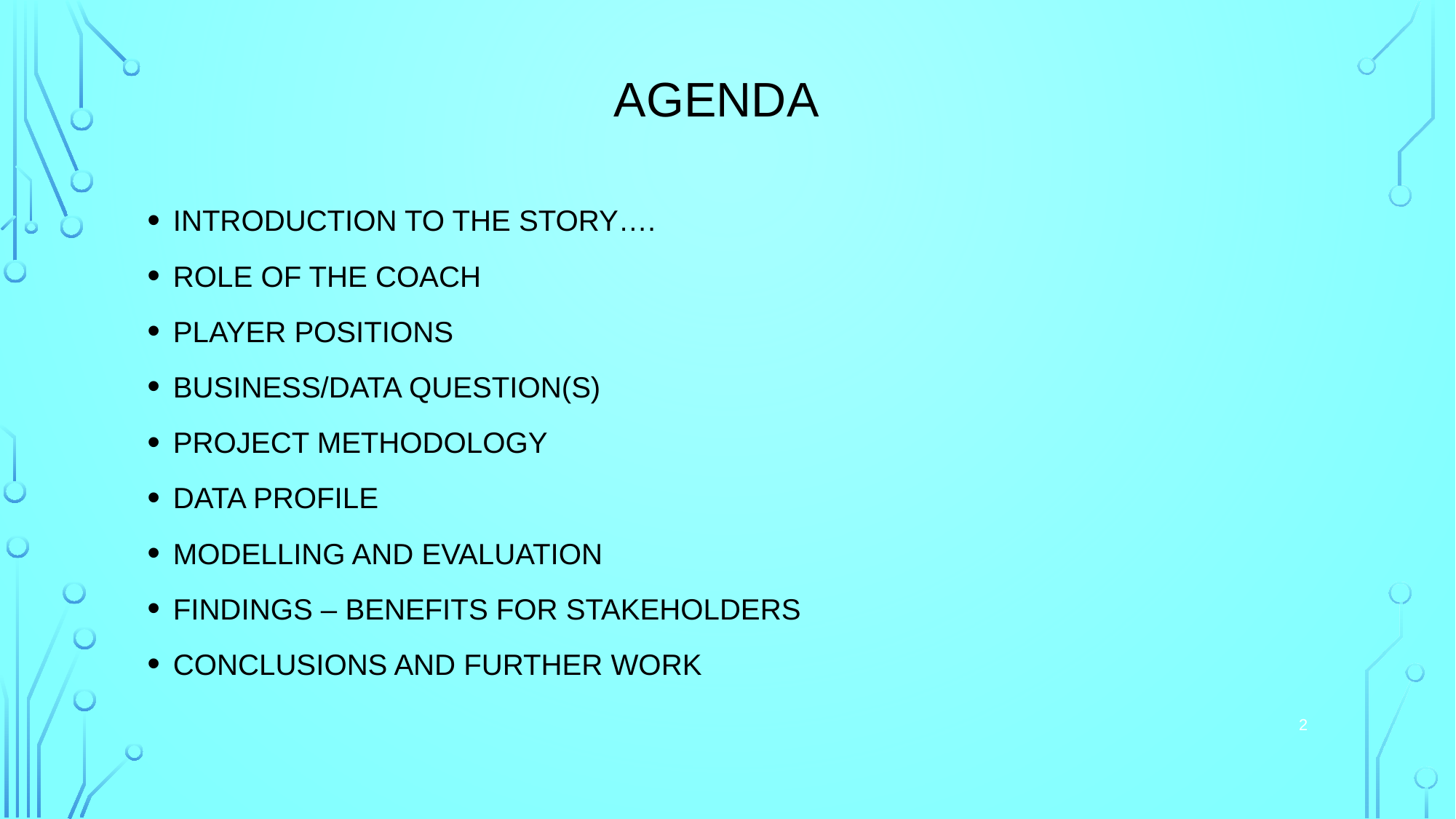

# agenda
INTRODUCTION TO THE STORY….
ROLE OF THE COACH
PLAYER POSITIONS
BUSINESS/DATA QUESTION(S)
PROJECT METHODOLOGY
DATA PROFILE
MODELLING AND EVALUATION
FINDINGS – BENEFITS FOR STAKEHOLDERS
CONCLUSIONS AND FURTHER WORK

2